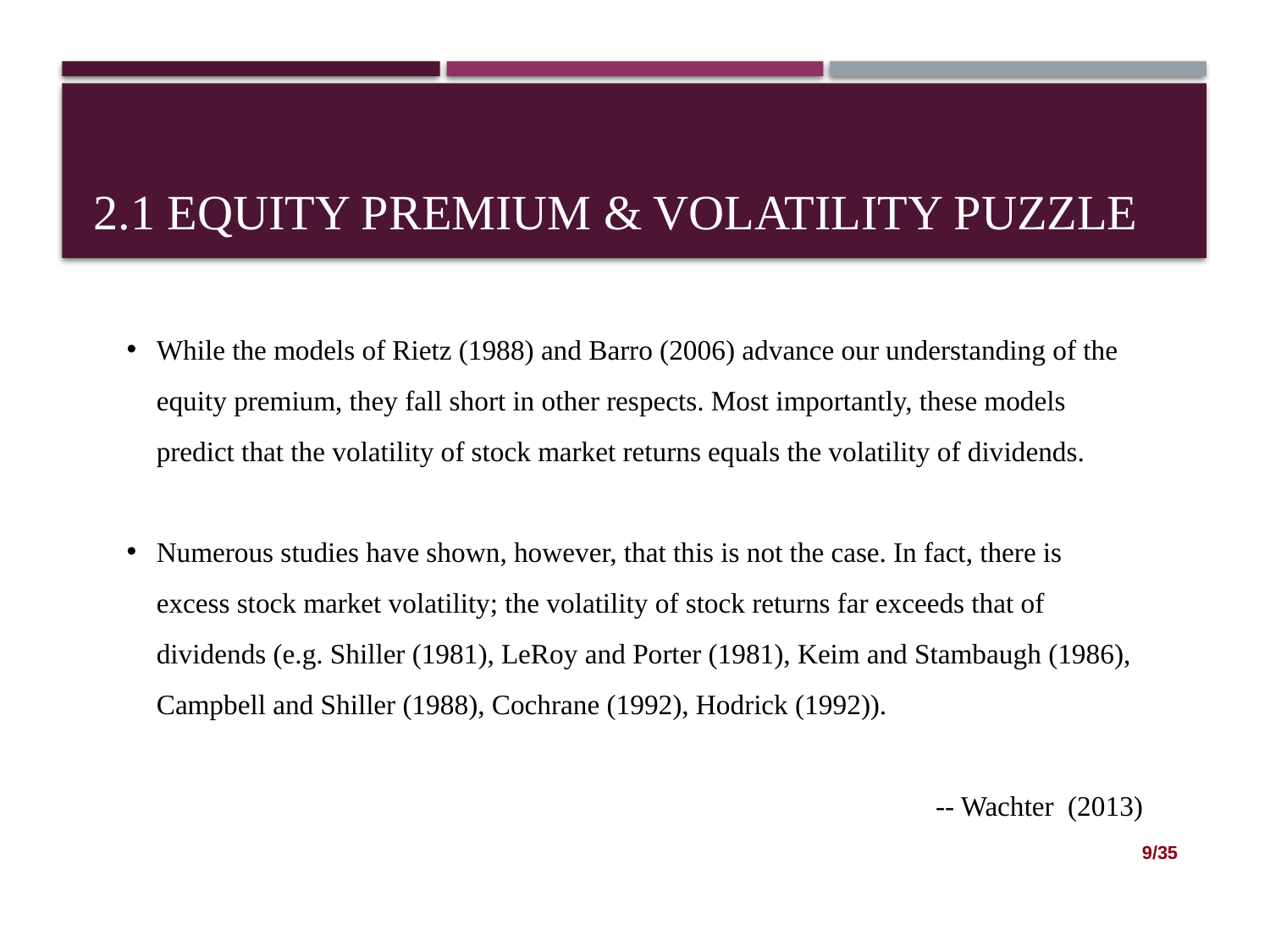

# 2.1 Equity Premium & Volatility puzzle

While the models of Rietz (1988) and Barro (2006) advance our understanding of the equity premium, they fall short in other respects. Most importantly, these models predict that the volatility of stock market returns equals the volatility of dividends.

Numerous studies have shown, however, that this is not the case. In fact, there is excess stock market volatility; the volatility of stock returns far exceeds that of dividends (e.g. Shiller (1981), LeRoy and Porter (1981), Keim and Stambaugh (1986), Campbell and Shiller (1988), Cochrane (1992), Hodrick (1992)).

 -- Wachter  (2013)

9/35